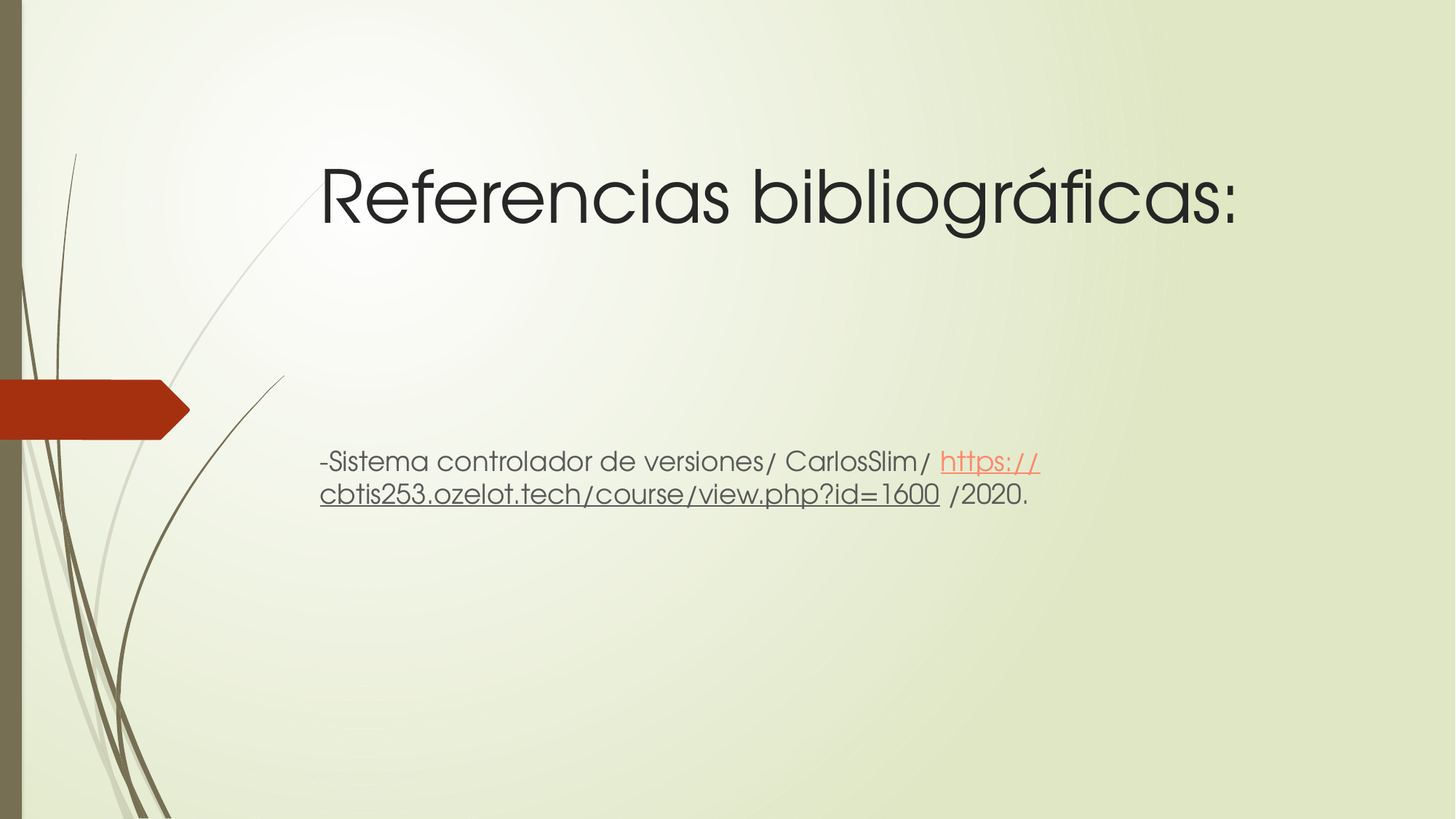

# Referencias bibliográficas:
-Sistema controlador de versiones/ CarlosSlim/ https://cbtis253.ozelot.tech/course/view.php?id=1600 /2020.